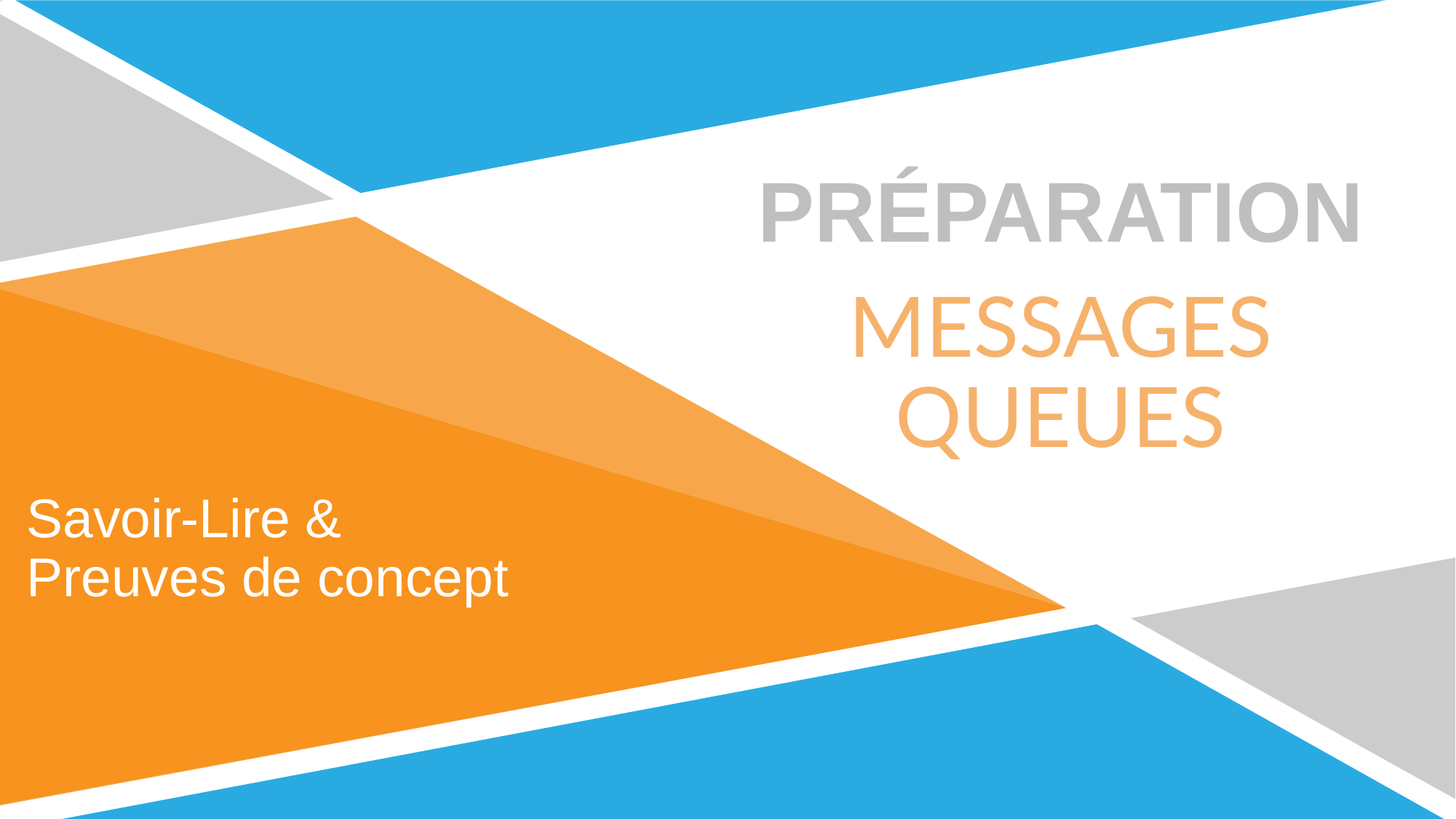

# PRÉPARATION

MESSAGES
QUEUES
Savoir-Lire &
Preuves de concept